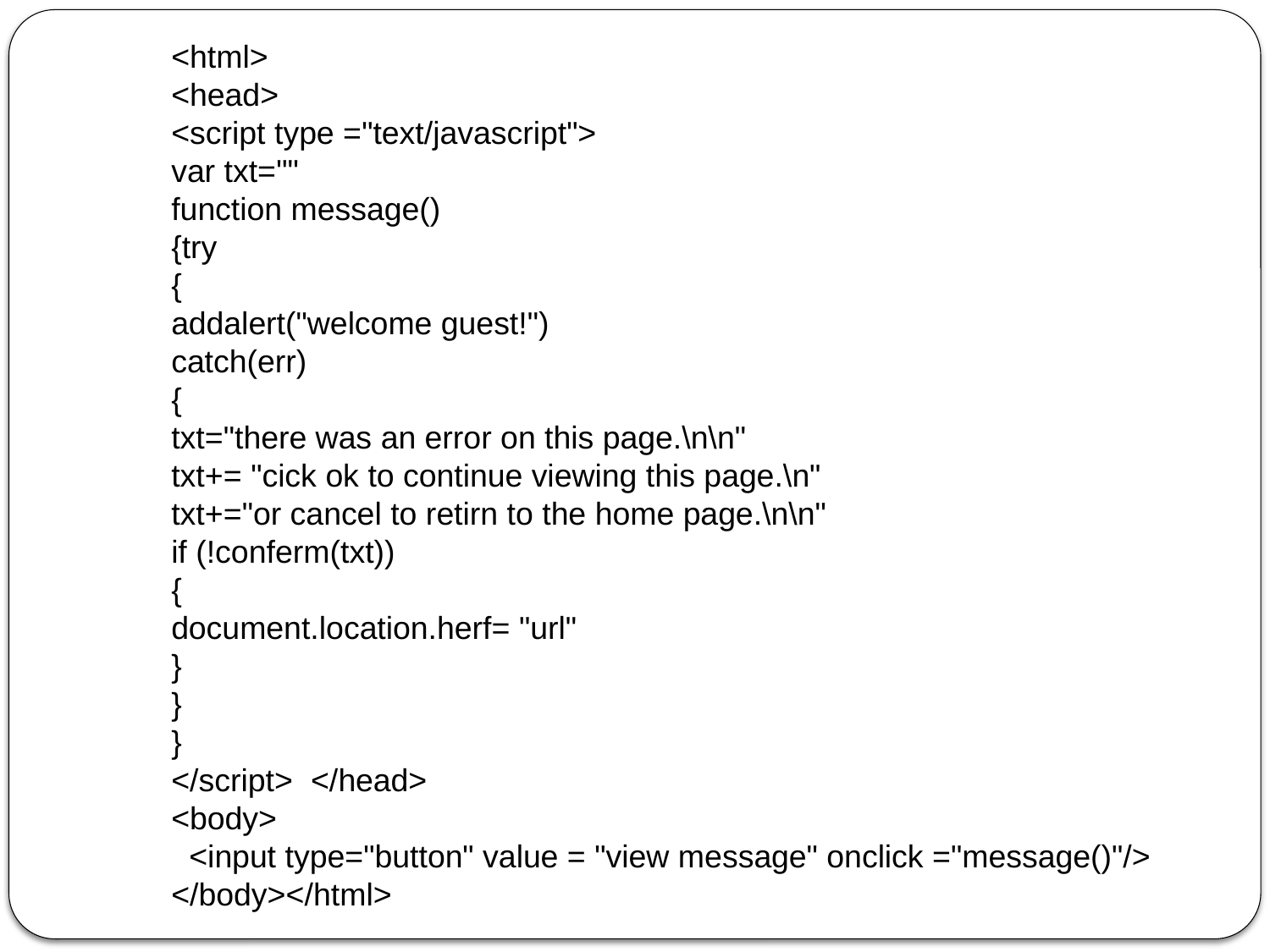

<html>
<head>
<script type ="text/javascript">
var txt=""
function message()
{try
{
addalert("welcome guest!")
catch(err)
{
txt="there was an error on this page.\n\n"
txt+= "cick ok to continue viewing this page.\n"
txt+="or cancel to retirn to the home page.\n\n"
if (!conferm(txt))
{
document.location.herf= "url"
}
}
}
</script>  </head>
<body>
  <input type="button" value = "view message" onclick ="message()"/>
</body></html>